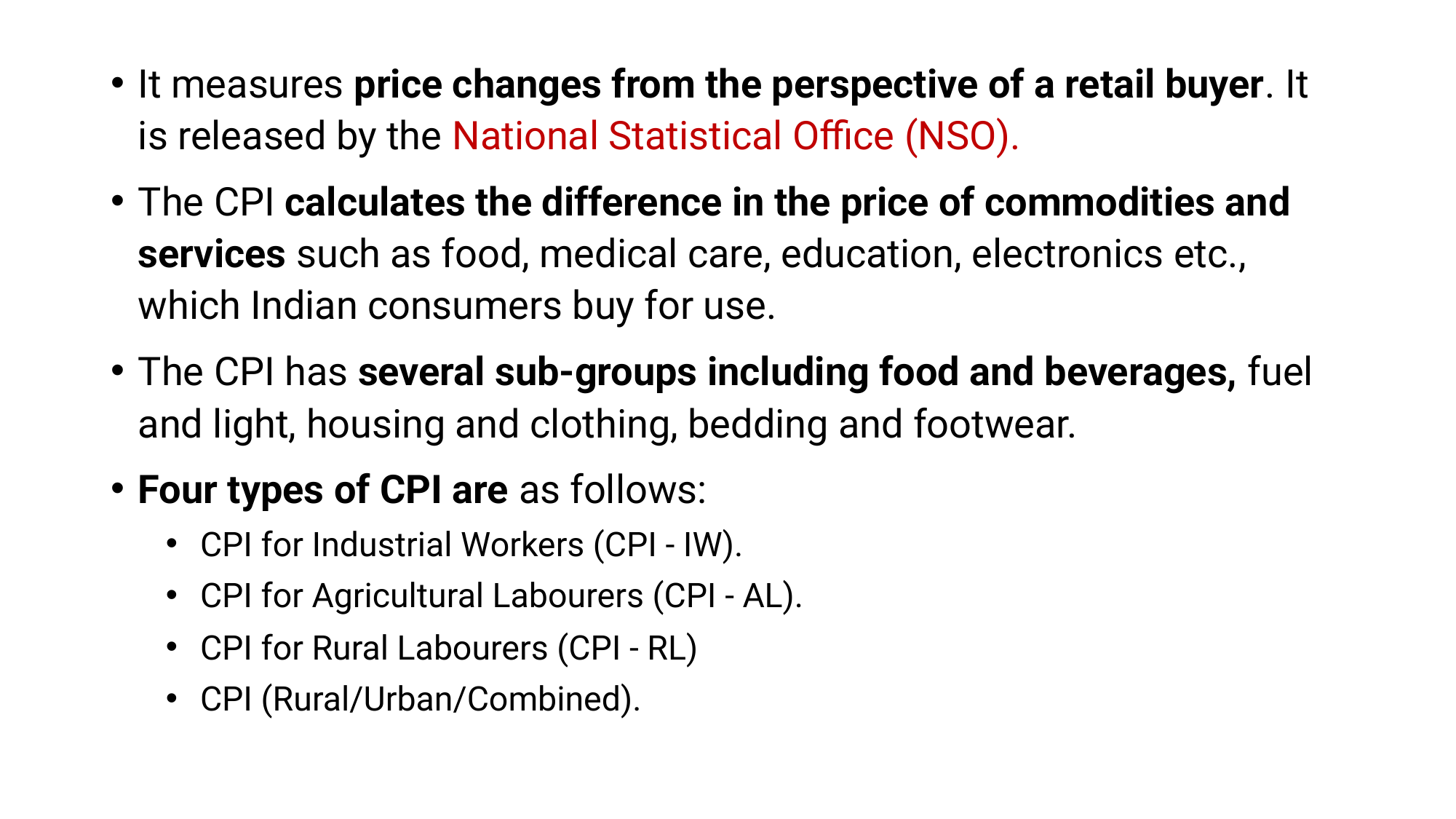

It measures price changes from the perspective of a retail buyer. It is released by the National Statistical Office (NSO).
The CPI calculates the difference in the price of commodities and services such as food, medical care, education, electronics etc., which Indian consumers buy for use.
The CPI has several sub-groups including food and beverages, fuel and light, housing and clothing, bedding and footwear.
Four types of CPI are as follows:
CPI for Industrial Workers (CPI - IW).
CPI for Agricultural Labourers (CPI - AL).
CPI for Rural Labourers (CPI - RL)
CPI (Rural/Urban/Combined).